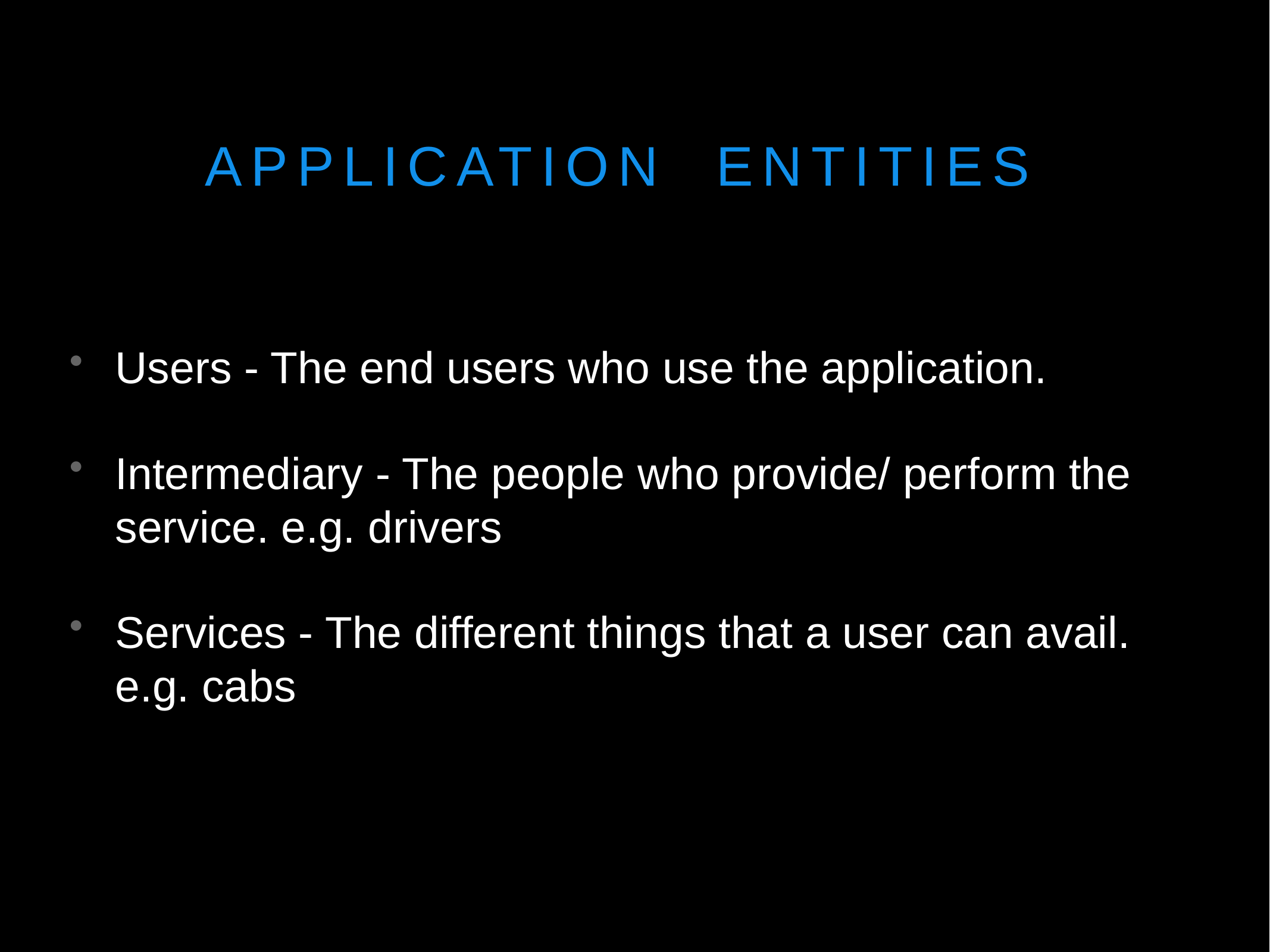

# application  entities
Users - The end users who use the application.
Intermediary - The people who provide/ perform the service. e.g. drivers
Services - The different things that a user can avail. e.g. cabs